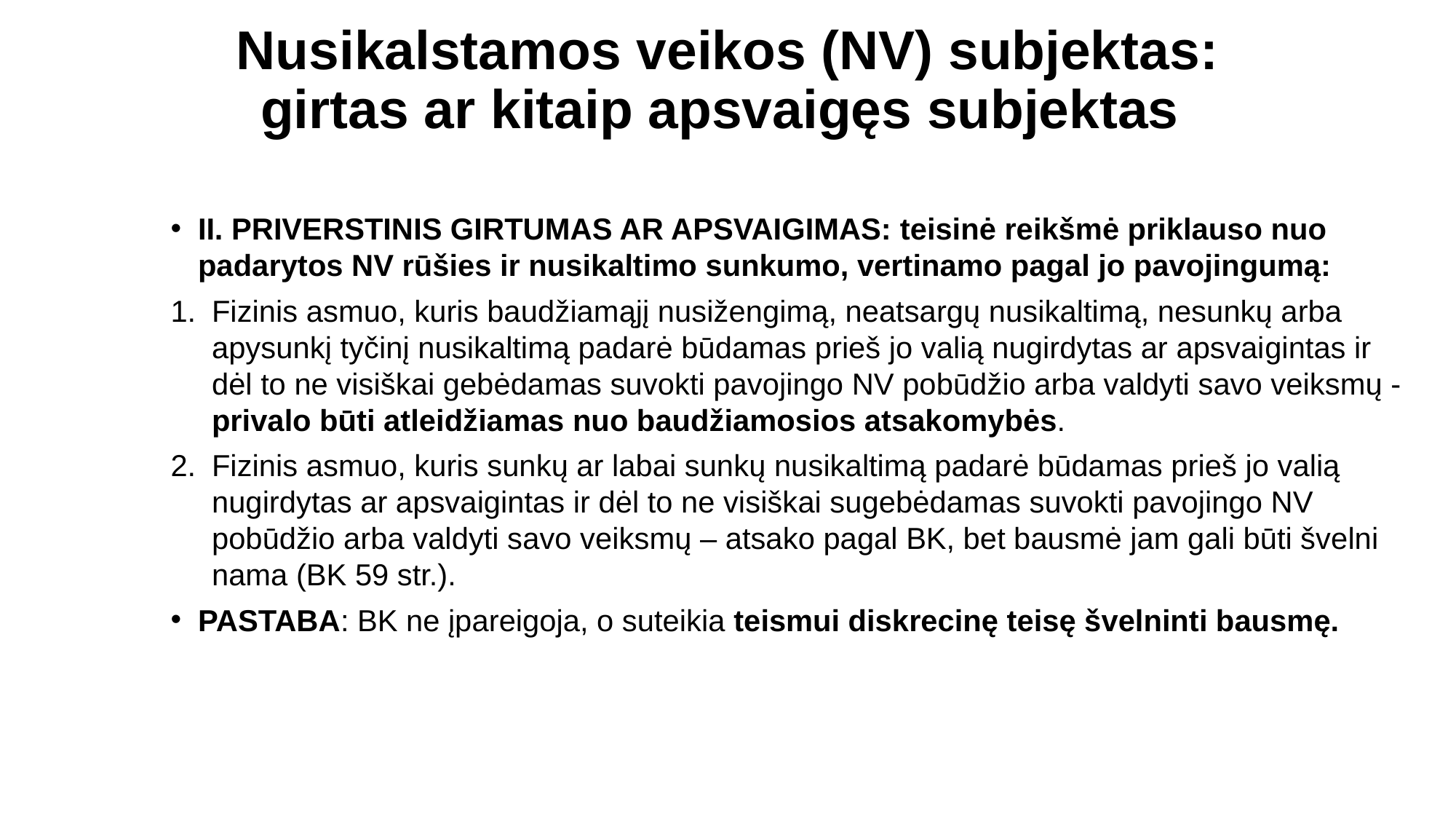

# Nusikalstamos veikos (NV) subjektas: girtas ar kitaip apsvaigęs subjektas

II. PRIVERSTINIS GIRTUMAS AR APSVAIGIMAS: teisinė reikšmė priklauso nuo padarytos NV rūšies ir nusikaltimo sunkumo, vertinamo pagal jo pavojingumą:
Fizinis asmuo, kuris bau­džiamąjį nusižengimą, neatsargų nusikaltimą, nesunkų arba apysunkį tyčinį nusikaltimą padarė būdamas prieš jo valią nugirdytas ar apsvai­gintas ir dėl to ne visiškai gebėdamas suvokti pavojingo NV pobūdžio arba valdyti savo veiksmų - privalo būti atlei­džiamas nuo baudžiamosios atsakomybės.
Fizinis asmuo, kuris sunkų ar labai sunkų nusikaltimą padarė būdamas prieš jo valią nugirdytas ar apsvaigintas ir dėl to ne visiškai sugebėdamas suvokti pavojingo NV pobūdžio arba valdyti savo veiksmų – atsako pagal BK, bet bausmė jam gali būti švelni­nama (BK 59 str.).
PASTABA: BK ne įpareigoja, o suteikia teismui diskrecinę teisę švelninti bausmę.